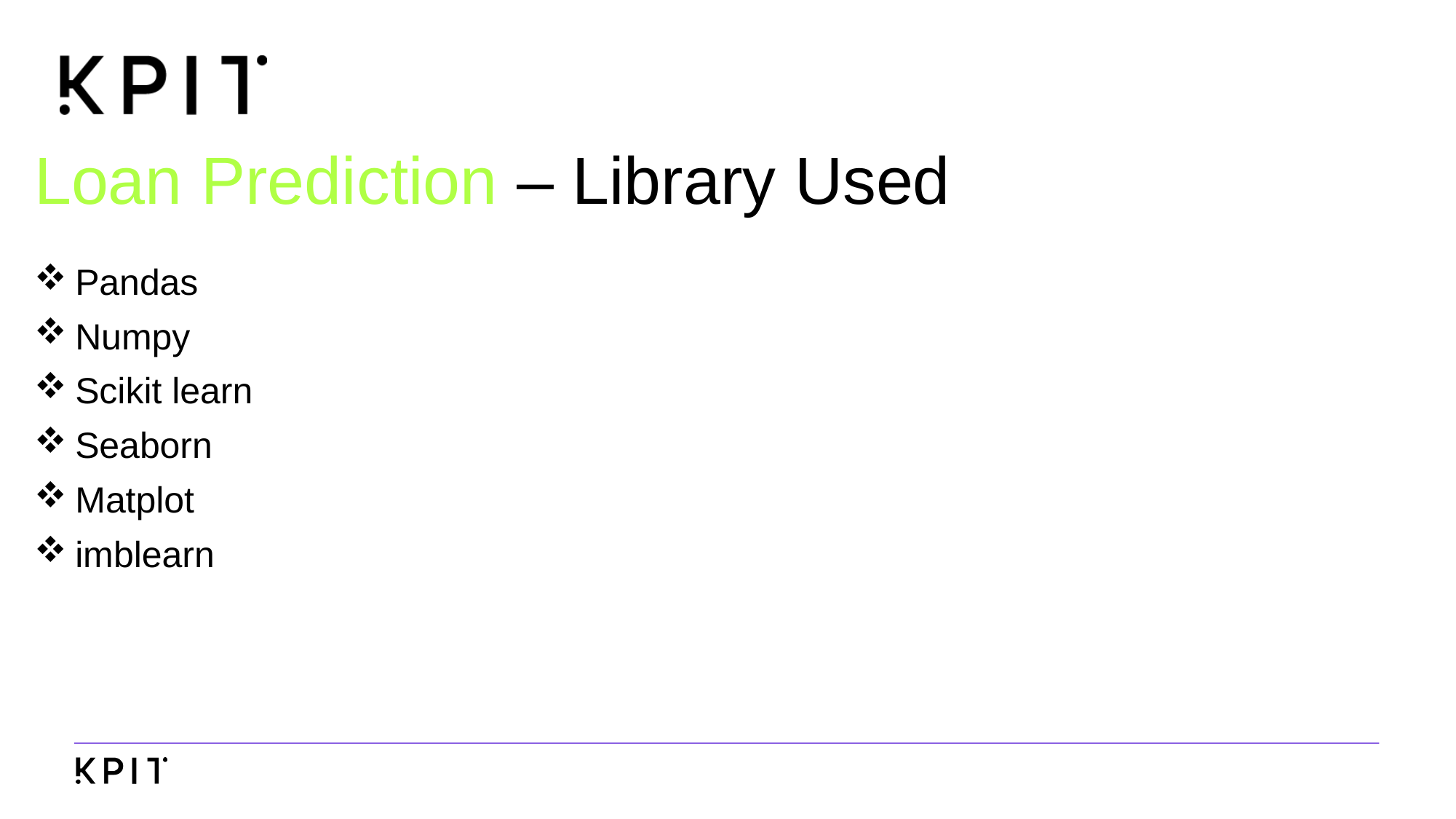

# Loan Prediction – Library Used
Pandas
Numpy
Scikit learn
Seaborn
Matplot
imblearn